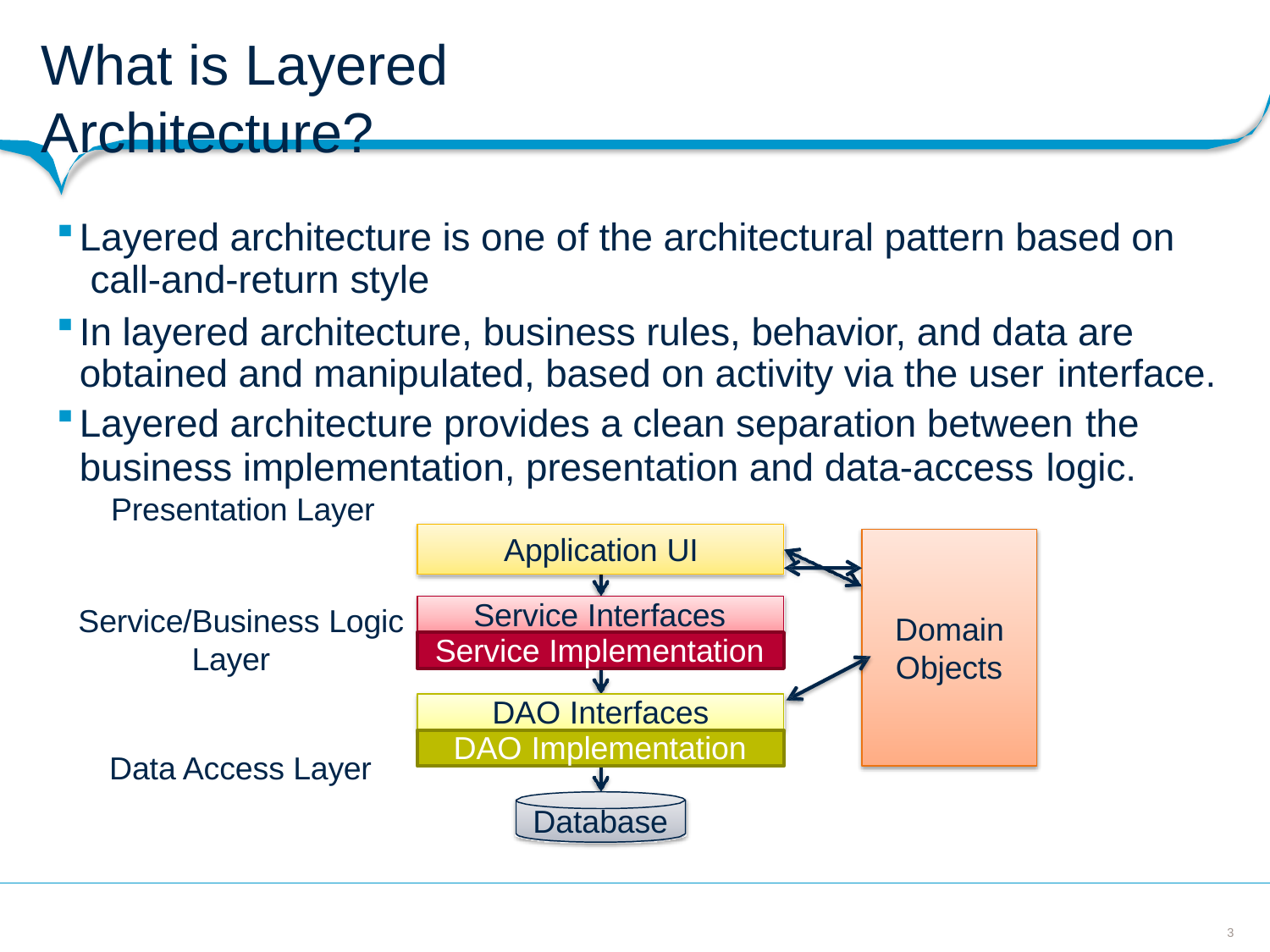

# What is Layered Architecture?
Layered architecture is one of the architectural pattern based on  call-and-return style
In layered architecture, business rules, behavior, and data are  obtained and manipulated, based on activity via the user interface.
Layered architecture provides a clean separation between the
business implementation, presentation and data-access logic.
Presentation Layer
Application UI

Service Interfaces
Service/Business Logic
Layer
Domain
Objects
Service Implementation

DAO Interfaces
DAO Implementation

Data Access Layer

Database
3